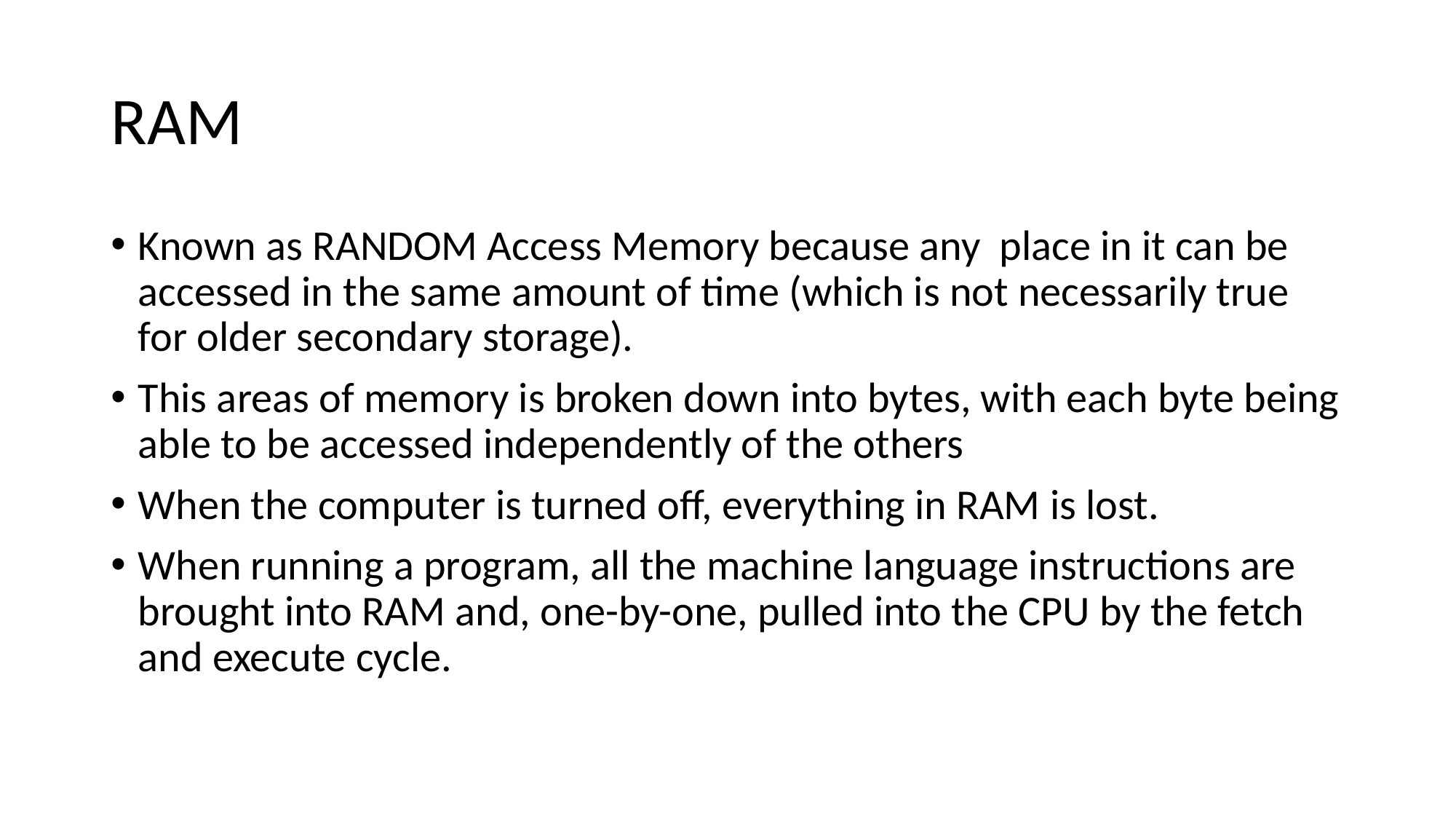

# RAM
Known as RANDOM Access Memory because any  place in it can be accessed in the same amount of time (which is not necessarily true for older secondary storage).
This areas of memory is broken down into bytes, with each byte being able to be accessed independently of the others
When the computer is turned off, everything in RAM is lost.
When running a program, all the machine language instructions are brought into RAM and, one-by-one, pulled into the CPU by the fetch and execute cycle.